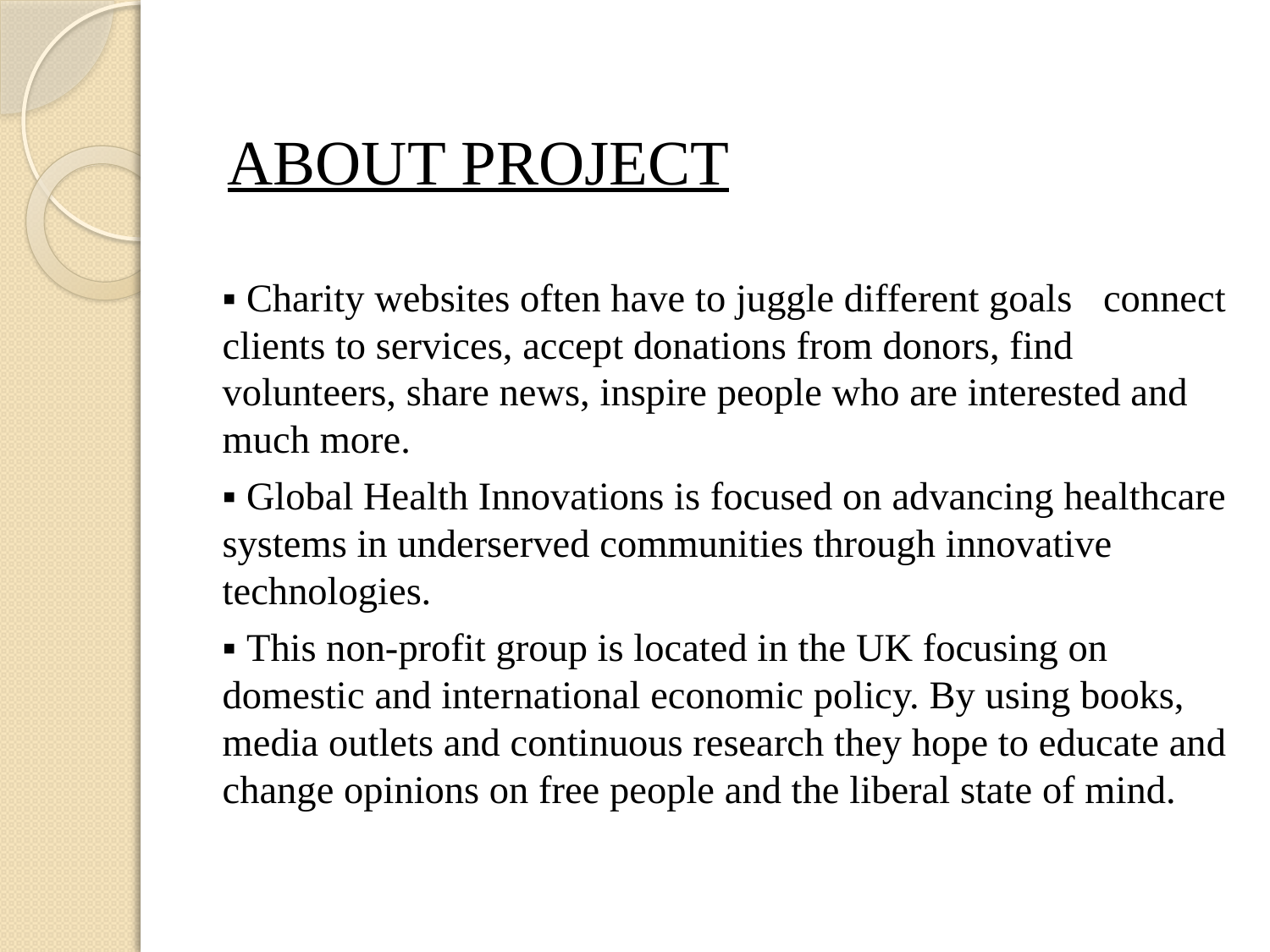

# ABOUT PROJECT
▪ Charity websites often have to juggle different goals   connect clients to services, accept donations from donors, find volunteers, share news, inspire people who are interested and much more.
▪ Global Health Innovations is focused on advancing healthcare systems in underserved communities through innovative technologies.
▪ This non-profit group is located in the UK focusing on domestic and international economic policy. By using books, media outlets and continuous research they hope to educate and change opinions on free people and the liberal state of mind.